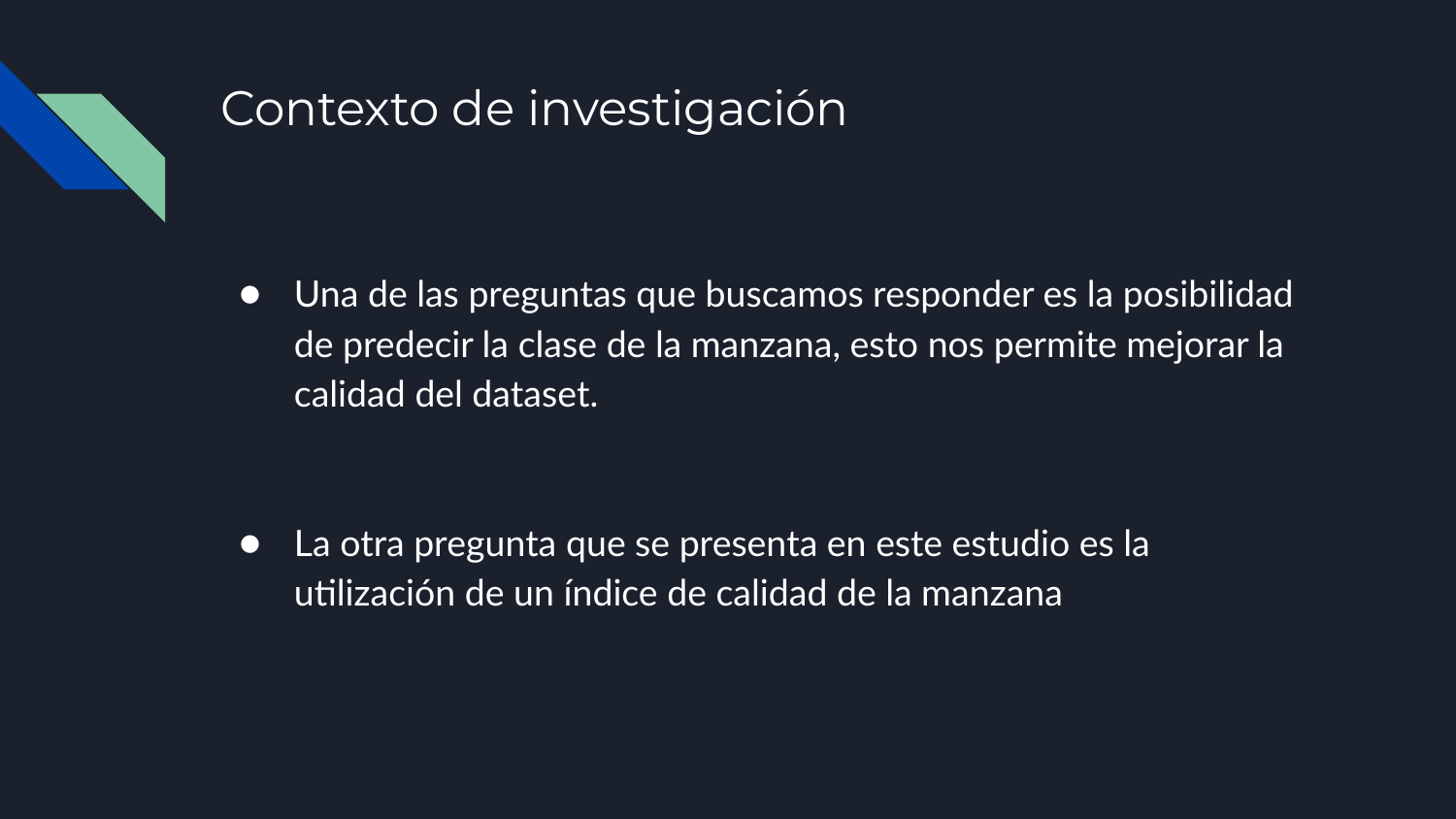

# Contexto de investigación
Una de las preguntas que buscamos responder es la posibilidad de predecir la clase de la manzana, esto nos permite mejorar la calidad del dataset.

La otra pregunta que se presenta en este estudio es la utilización de un índice de calidad de la manzana